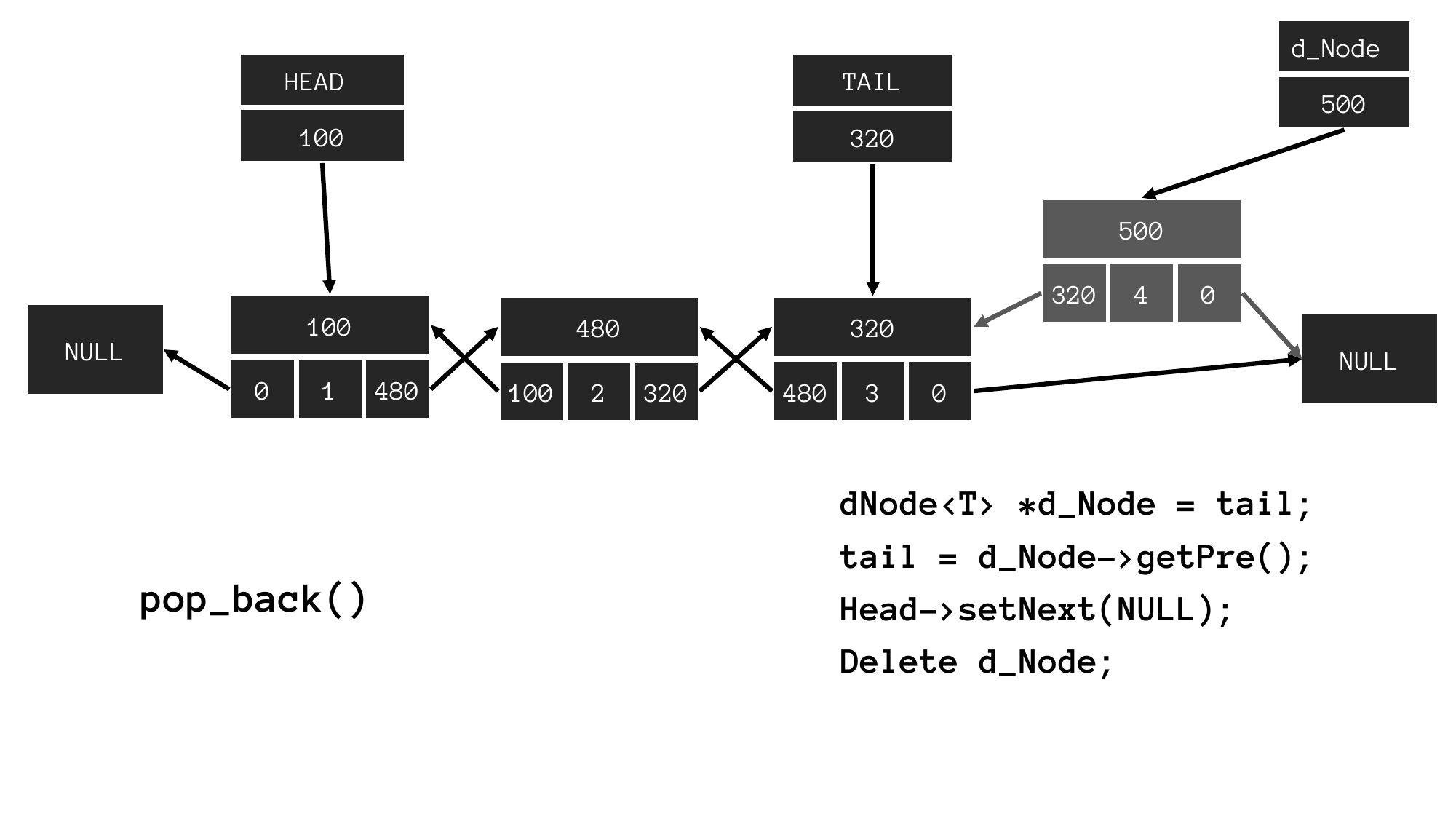

d_Node
500

HEAD
100

TAIL
320

500
320
4
0

100
0
1
480

320
480
3
0

480
100
2
320
NULL
NULL
dNode<T> *d_Node = tail;
tail = d_Node->getPre();
Head->setNext(NULL);
Delete d_Node;
pop_back()